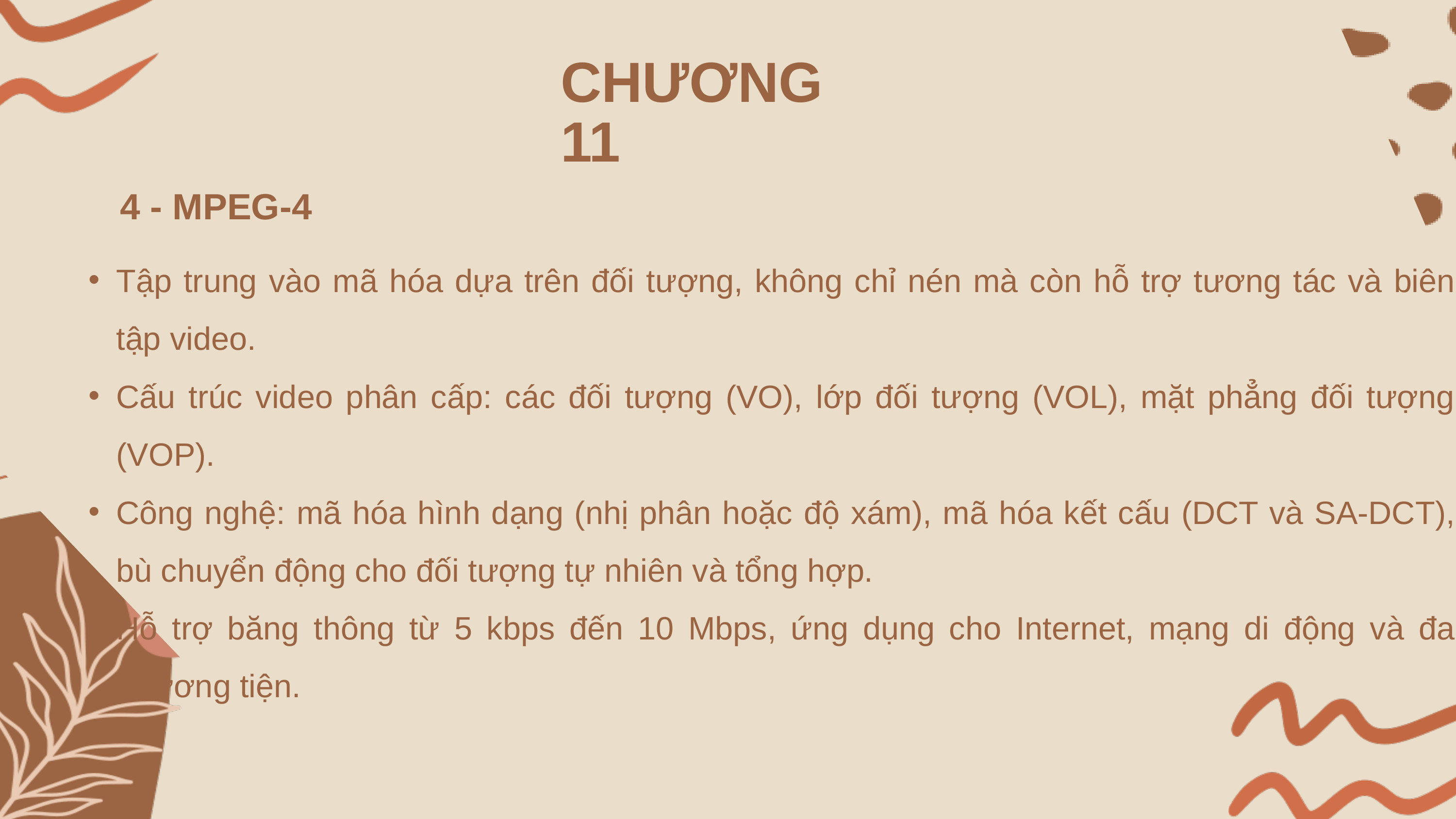

CHƯƠNG 11
4 - MPEG-4
Tập trung vào mã hóa dựa trên đối tượng, không chỉ nén mà còn hỗ trợ tương tác và biên tập video.
Cấu trúc video phân cấp: các đối tượng (VO), lớp đối tượng (VOL), mặt phẳng đối tượng (VOP).
Công nghệ: mã hóa hình dạng (nhị phân hoặc độ xám), mã hóa kết cấu (DCT và SA-DCT), bù chuyển động cho đối tượng tự nhiên và tổng hợp.
Hỗ trợ băng thông từ 5 kbps đến 10 Mbps, ứng dụng cho Internet, mạng di động và đa phương tiện.